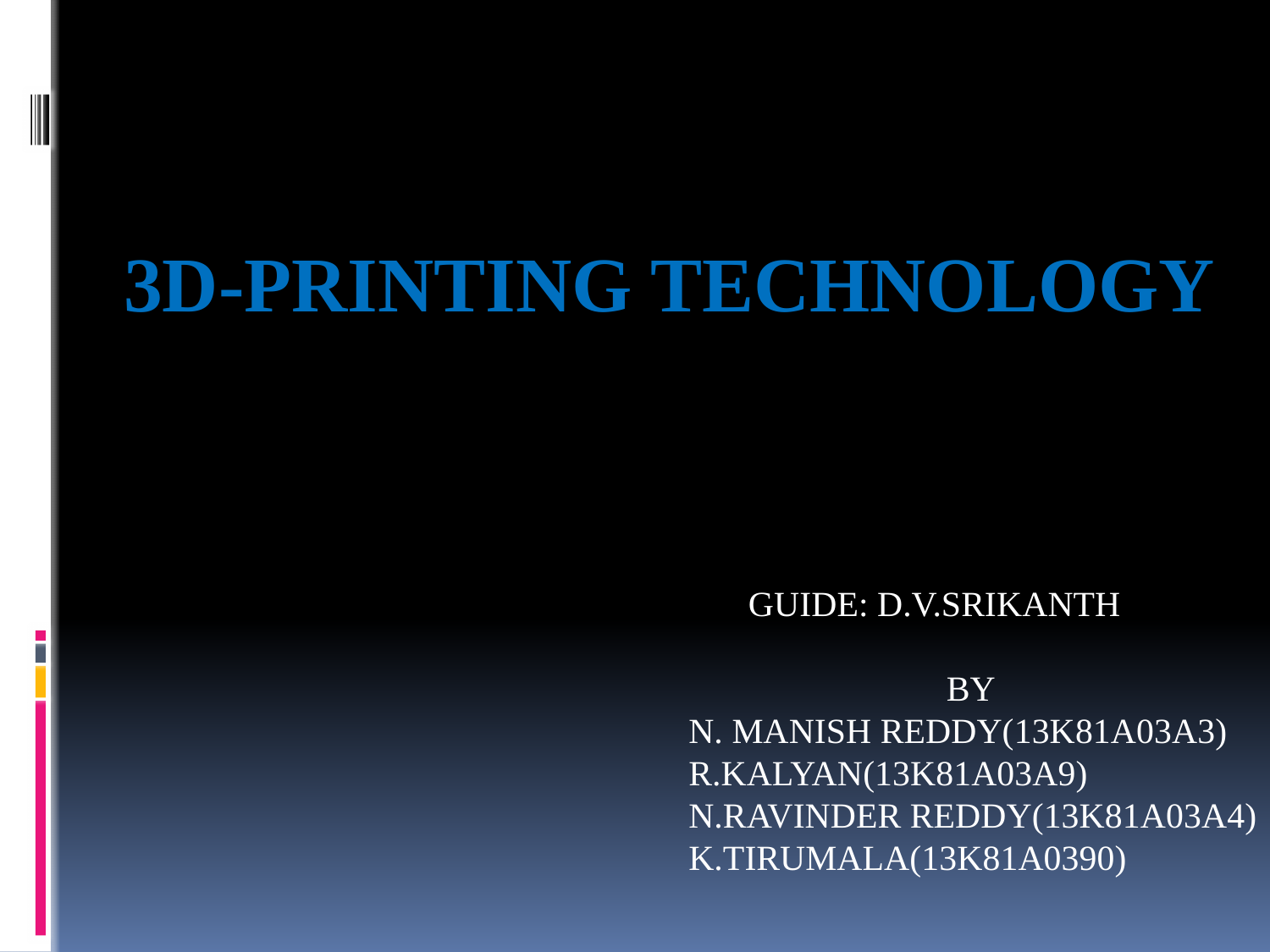

# 3D-PRINTING TECHNOLOGY
GUIDE: D.V.SRIKANTH
                             BY
N. MANISH REDDY(13K81A03A3)
R.KALYAN(13K81A03A9)
N.RAVINDER REDDY(13K81A03A4)
K.TIRUMALA(13K81A0390)